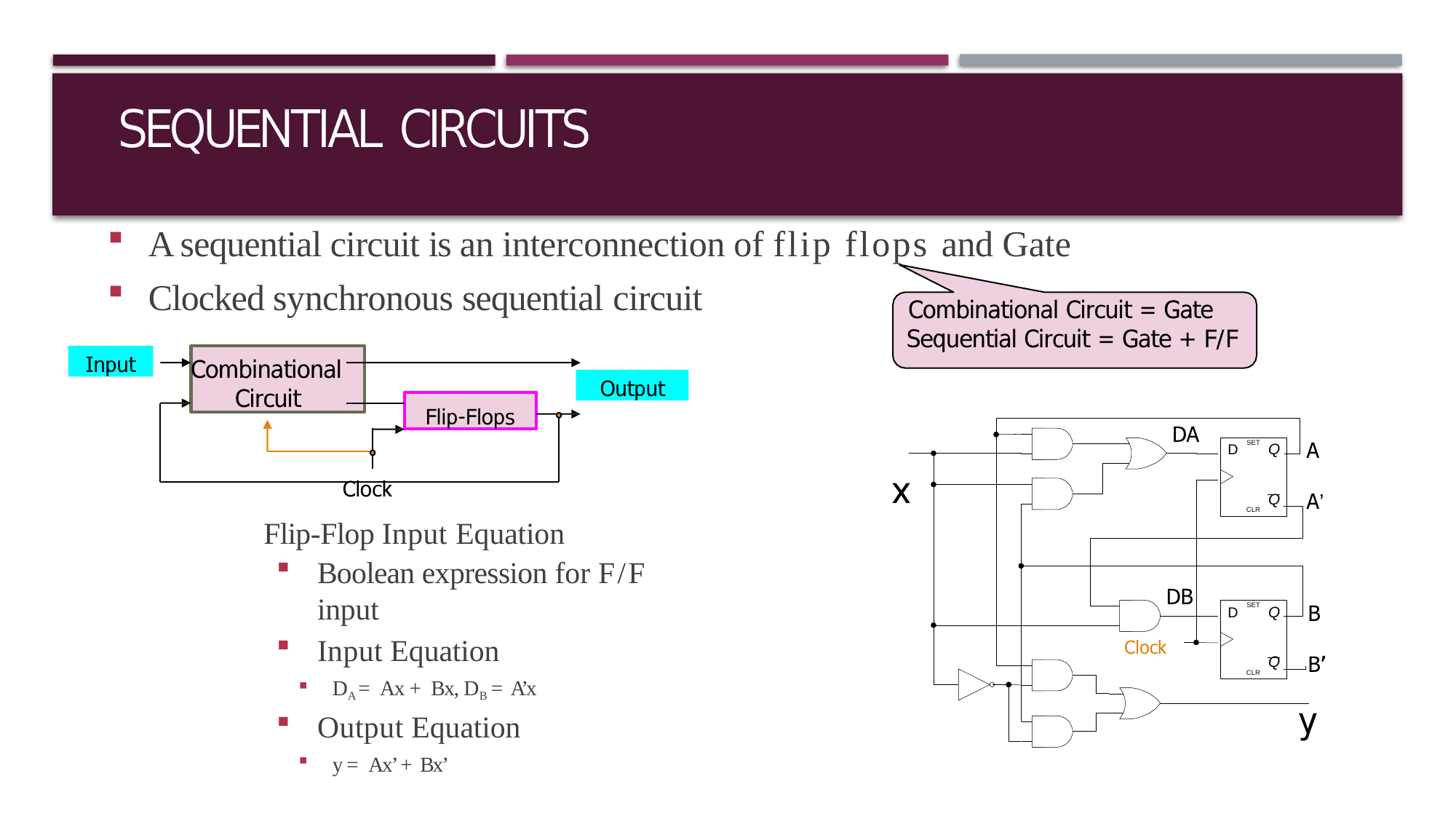

# Sequential Circuits
A sequential circuit is an interconnection of flip flops and Gate

Clocked synchronous sequential circuit
Combinational Circuit = Gate  Sequential Circuit = Gate + F/F
Input
Combinational  Circuit

Output
Flip-Flops

DA
A
SET

Q
D
x
Clock
A’
Q
CLR
Flip-Flop Input Equation
Boolean expression for F/F input
Input Equation
DA = Ax + Bx, DB = A’x
Output Equation
y = Ax’ + Bx’
DB
SET
B

Q
D
Clock
B’
Q
CLR
y